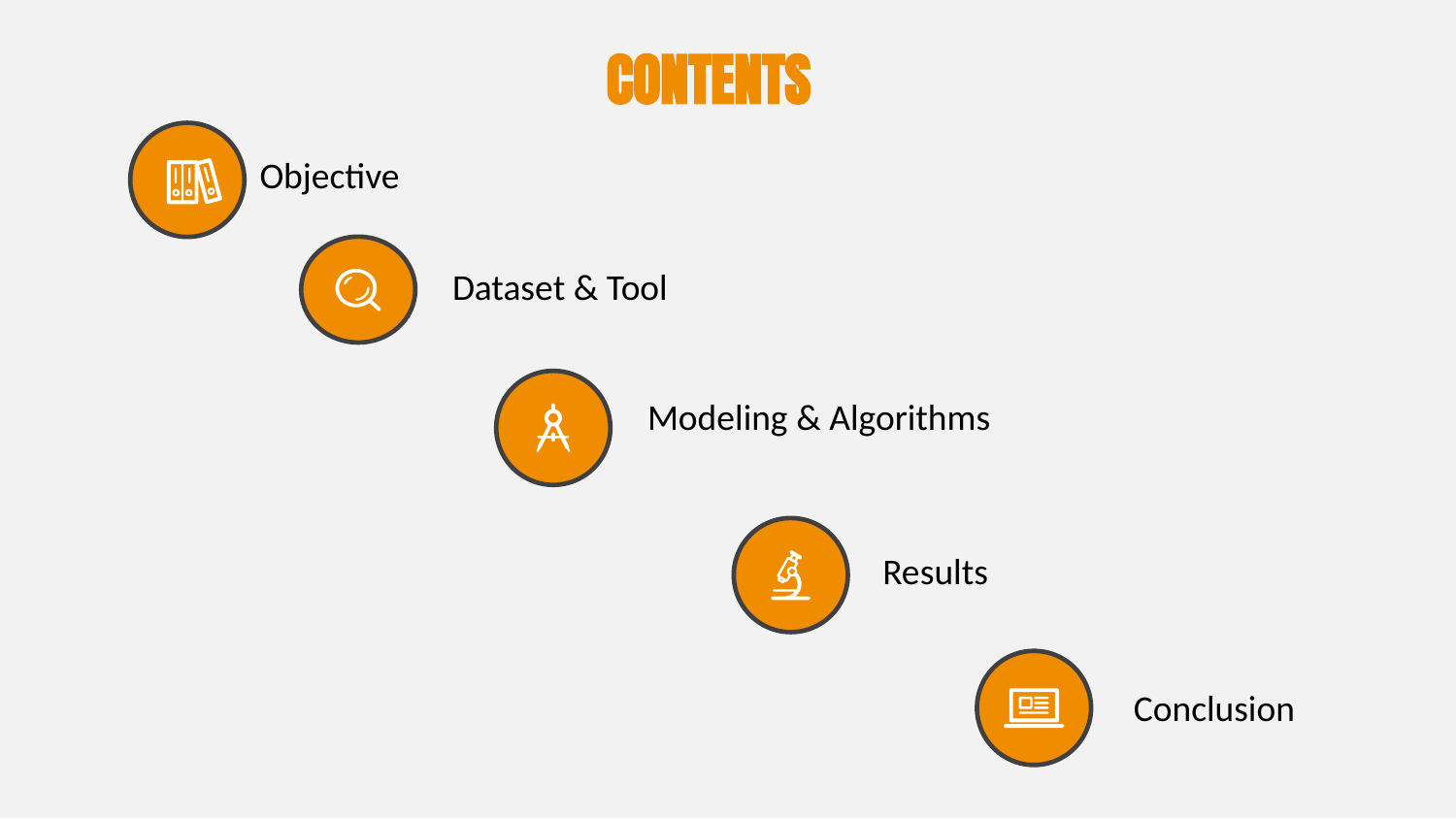

CONTENTS

Objective

Dataset & Tool

Modeling & Algorithms

Results

Conclusion